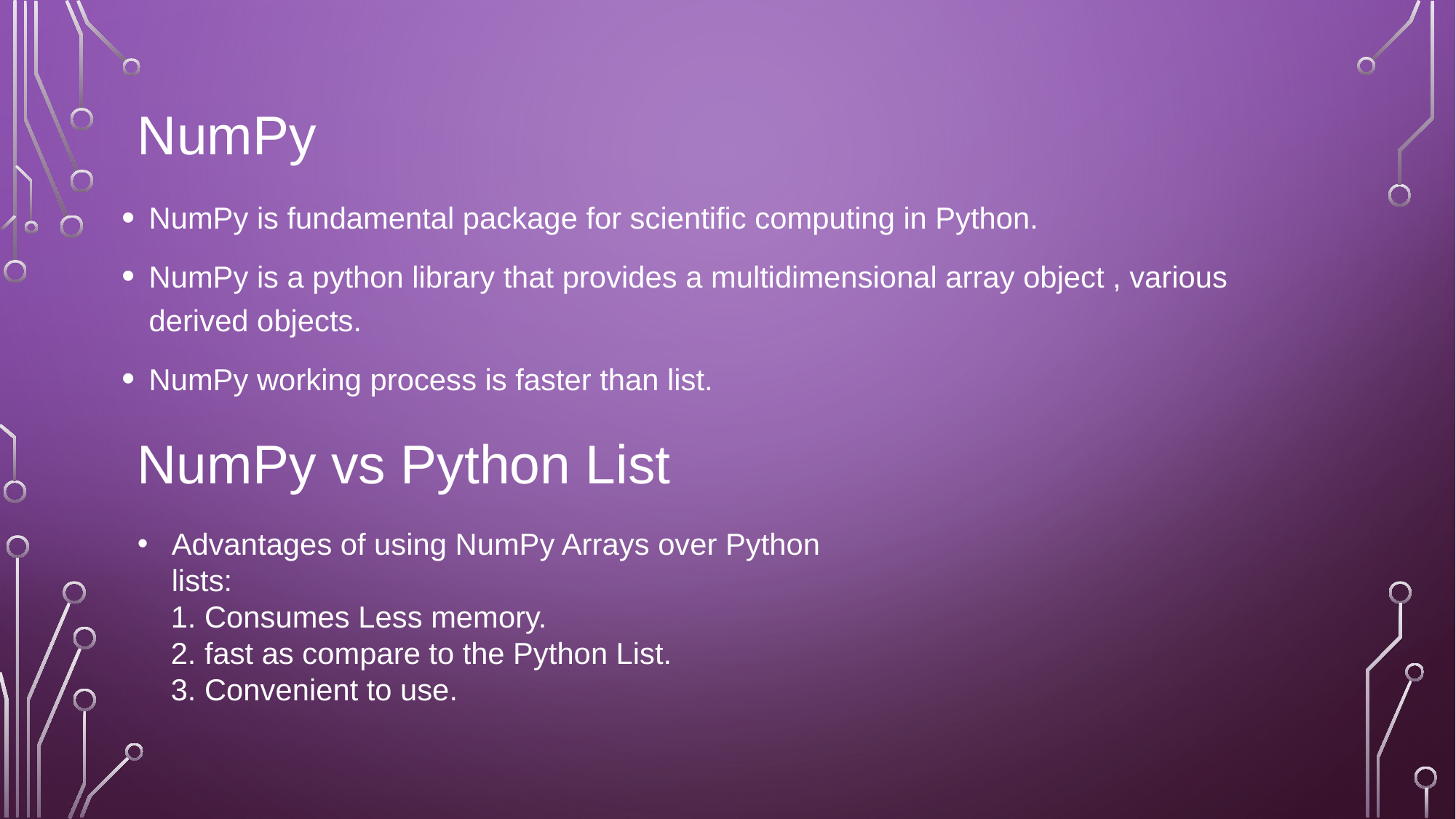

NumPy
NumPy is fundamental package for scientific computing in Python.
NumPy is a python library that provides a multidimensional array object , various derived objects.
NumPy working process is faster than list.
NumPy vs Python List
Advantages of using NumPy Arrays over Python lists:
    1. Consumes Less memory.
    2. fast as compare to the Python List.
    3. Convenient to use.